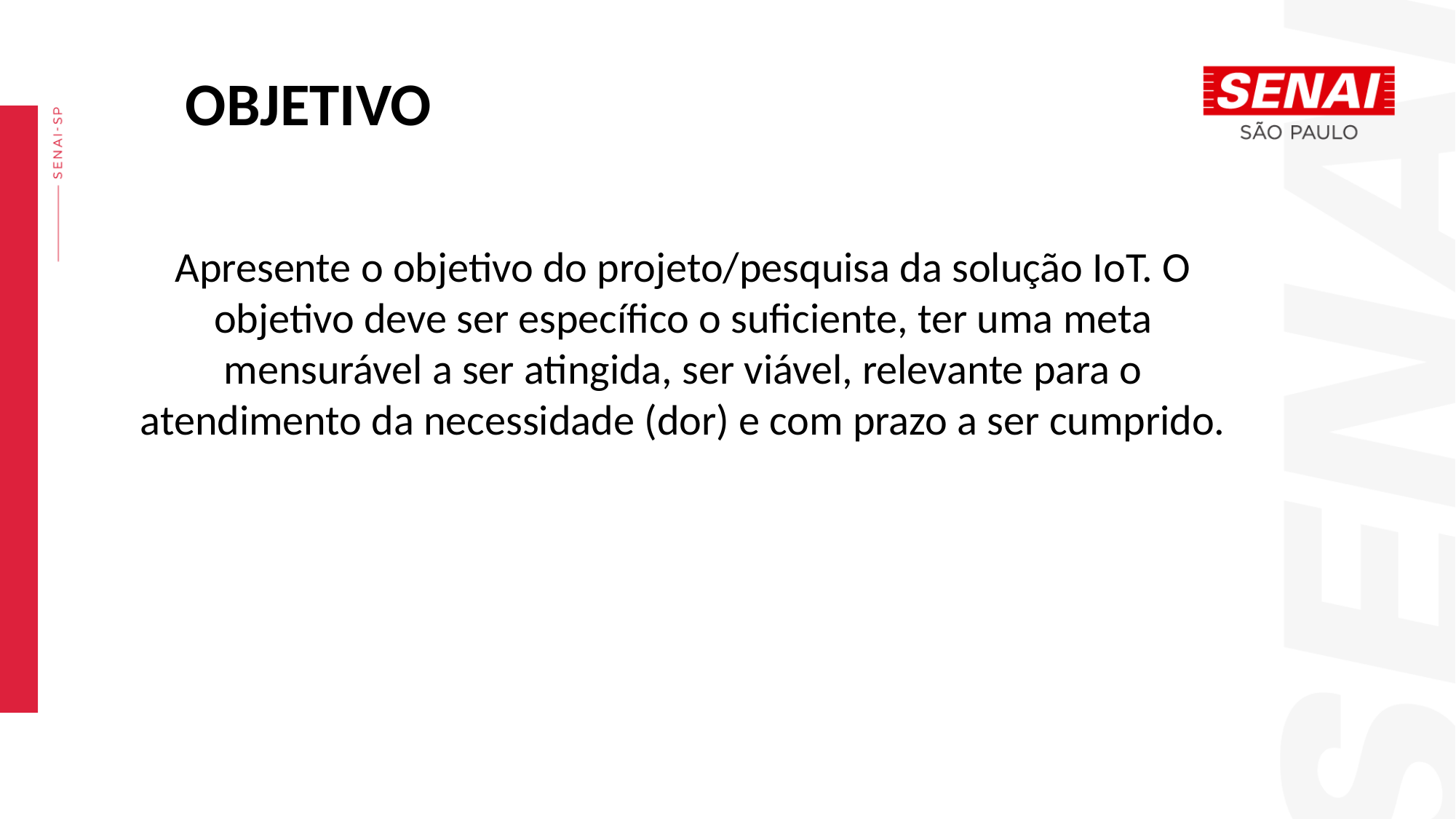

OBJETIVO
Apresente o objetivo do projeto/pesquisa da solução IoT. O objetivo deve ser específico o suficiente, ter uma meta mensurável a ser atingida, ser viável, relevante para o atendimento da necessidade (dor) e com prazo a ser cumprido.